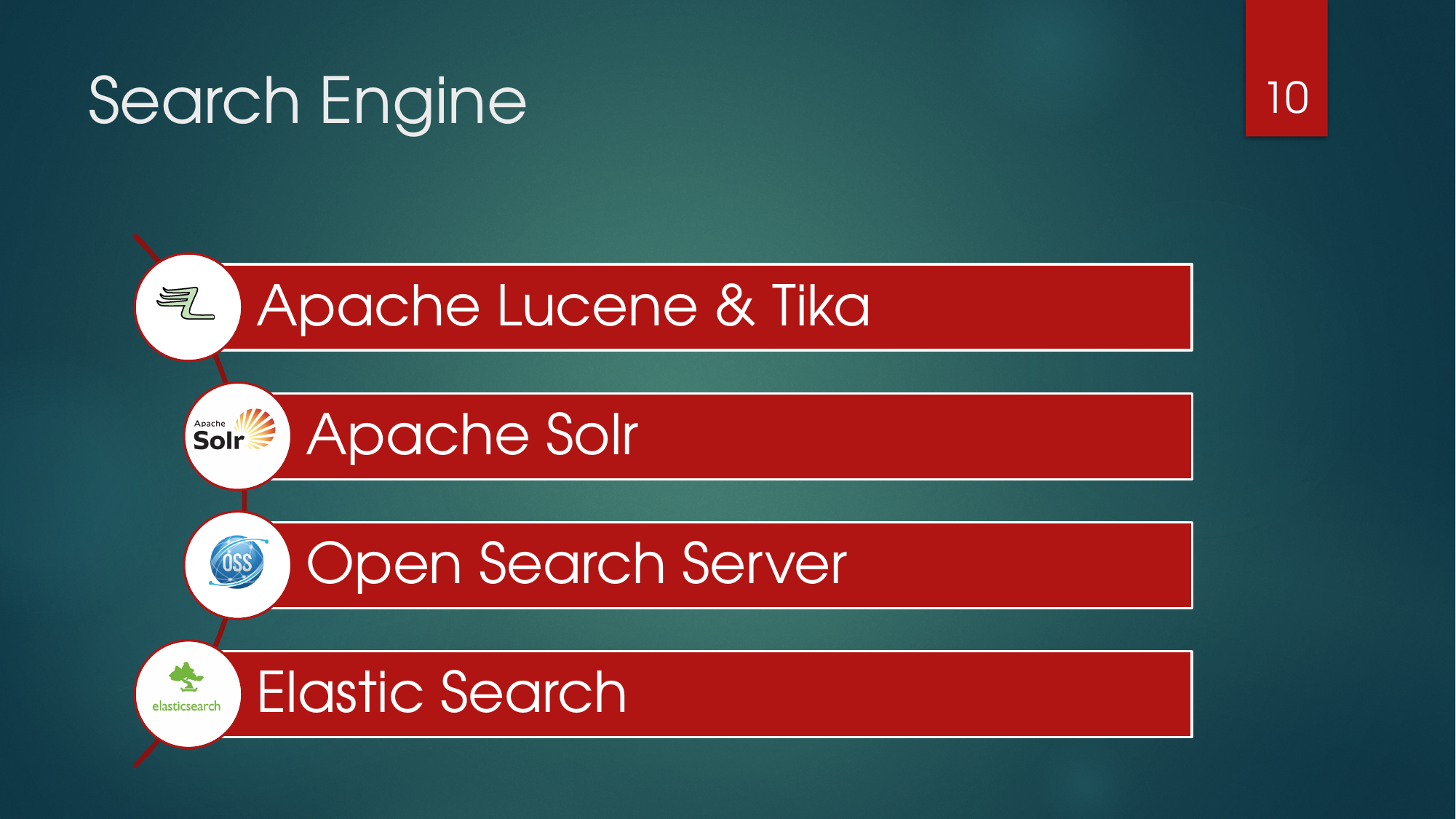

10
# Search Engine
Apache Lucene & Tika
Apache Solr
Open Search Server
Elastic Search